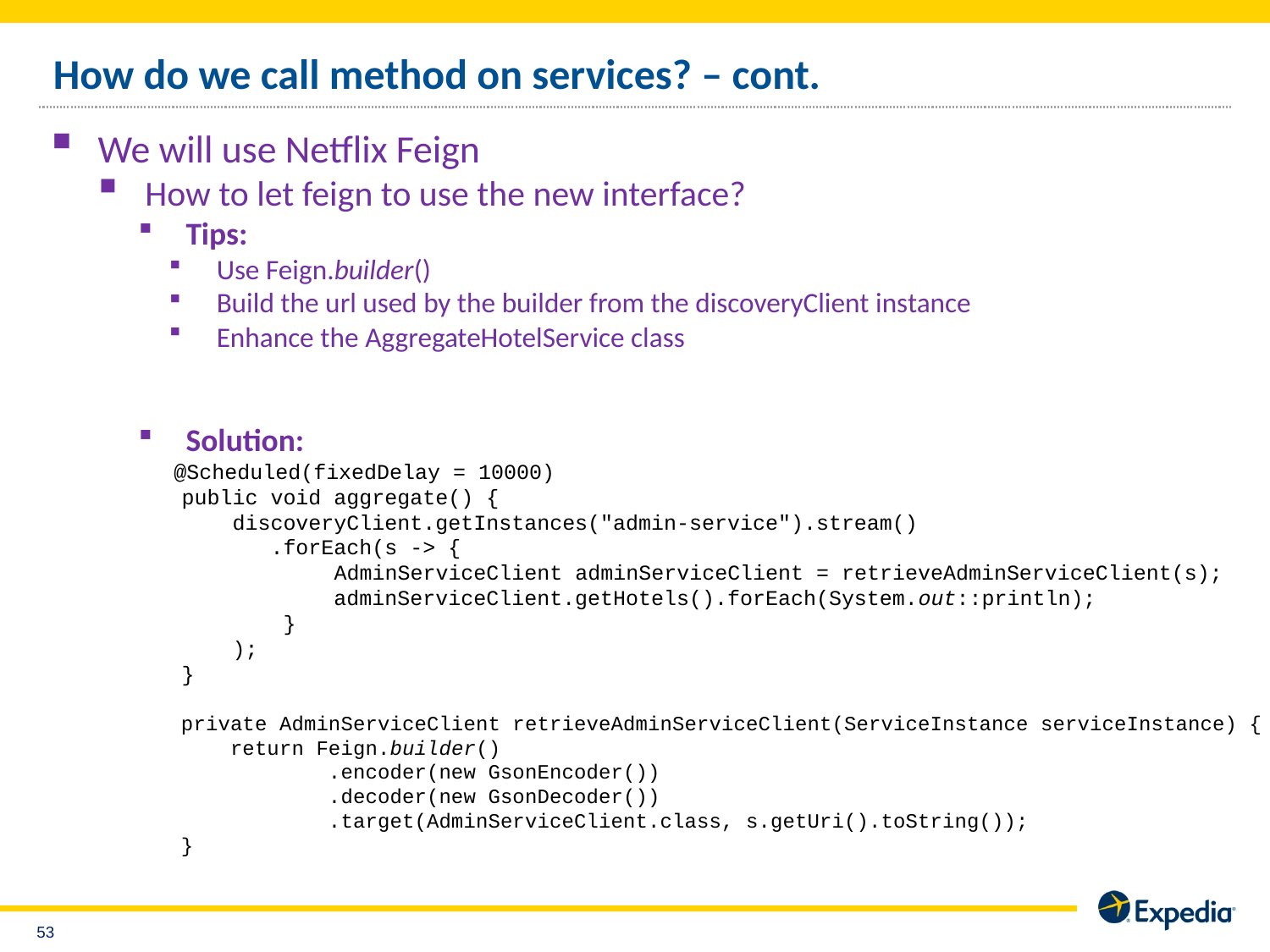

# How do we call method on services? – cont.
We will use Netflix Feign
How to let feign to use the new interface?
Tips:
Use Feign.builder()
Build the url used by the builder from the discoveryClient instance
Enhance the AggregateHotelService class

Solution:
 @Scheduled(fixedDelay = 10000)
 public void aggregate() {
     discoveryClient.getInstances("admin-service").stream()
        .forEach(s -> {
             AdminServiceClient adminServiceClient = retrieveAdminServiceClient(s);
             adminServiceClient.getHotels().forEach(System.out::println);
         }
     );
 }
 private AdminServiceClient retrieveAdminServiceClient(ServiceInstance serviceInstance) {
     return Feign.builder()
             .encoder(new GsonEncoder())
             .decoder(new GsonDecoder())
             .target(AdminServiceClient.class, s.getUri().toString());
 }
53